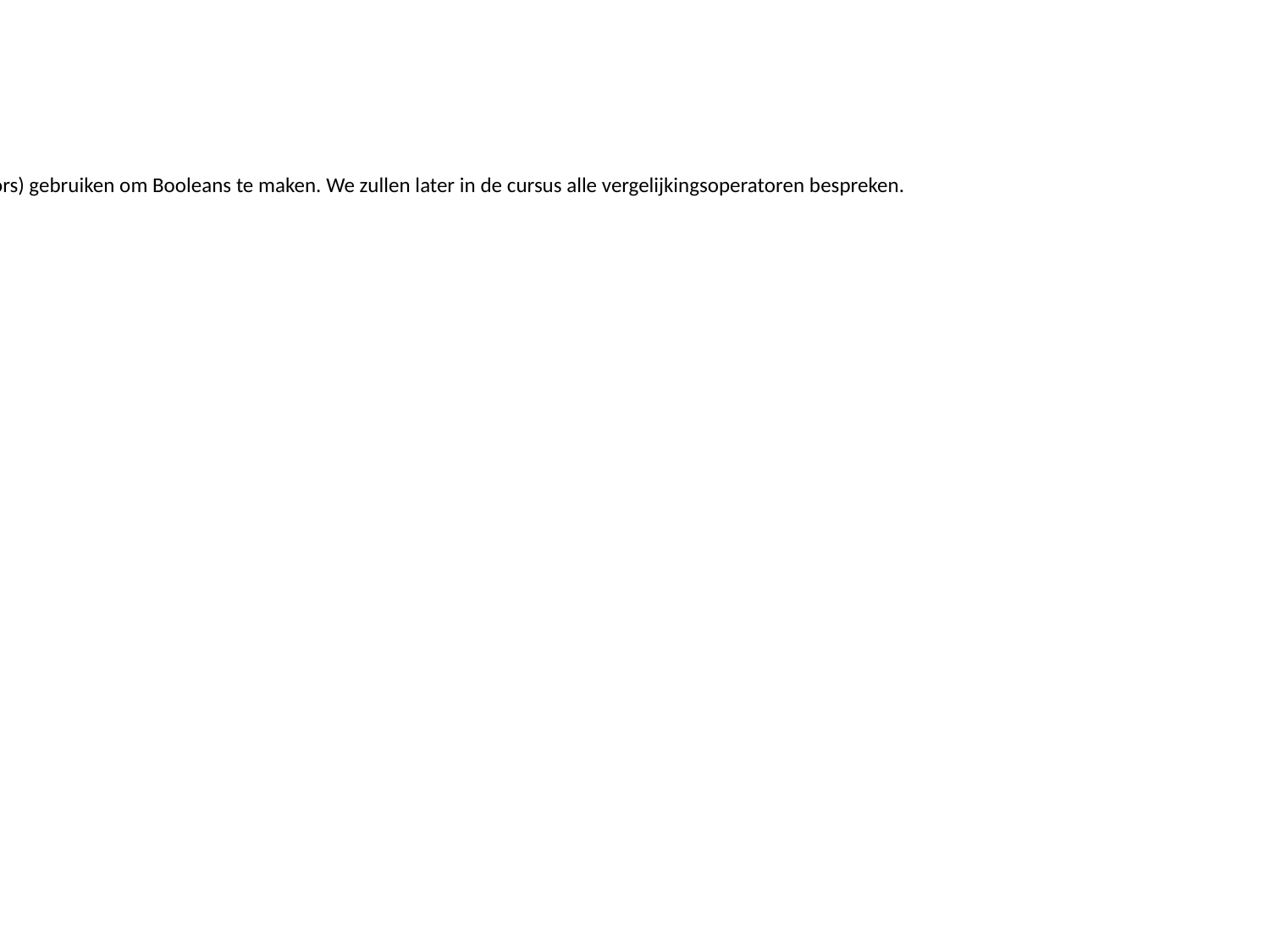

Info:
We kunnen ook vergelijkingsoperatoren (comparison-operators) gebruiken om Booleans te maken. We zullen later in de cursus alle vergelijkingsoperatoren bespreken.